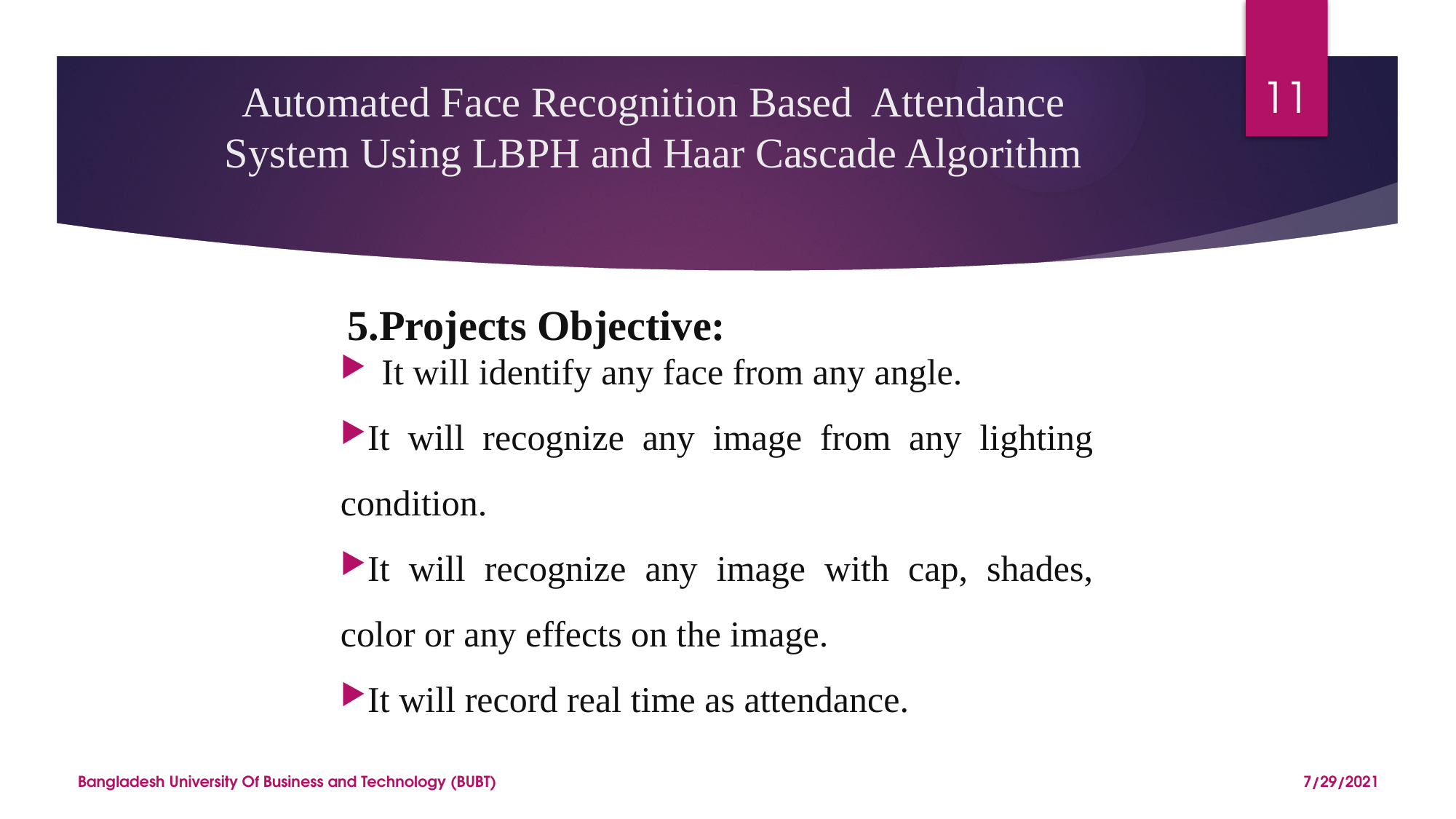

11
# Automated Face Recognition Based  Attendance System Using LBPH and Haar Cascade Algorithm

 5.Projects Objective:
It will identify any face from any angle.
It will recognize any image from any lighting condition.
It will recognize any image with cap, shades, color or any effects on the image.
It will record real time as attendance.

Bangladesh University Of Business and Technology (BUBT)
7/29/2021